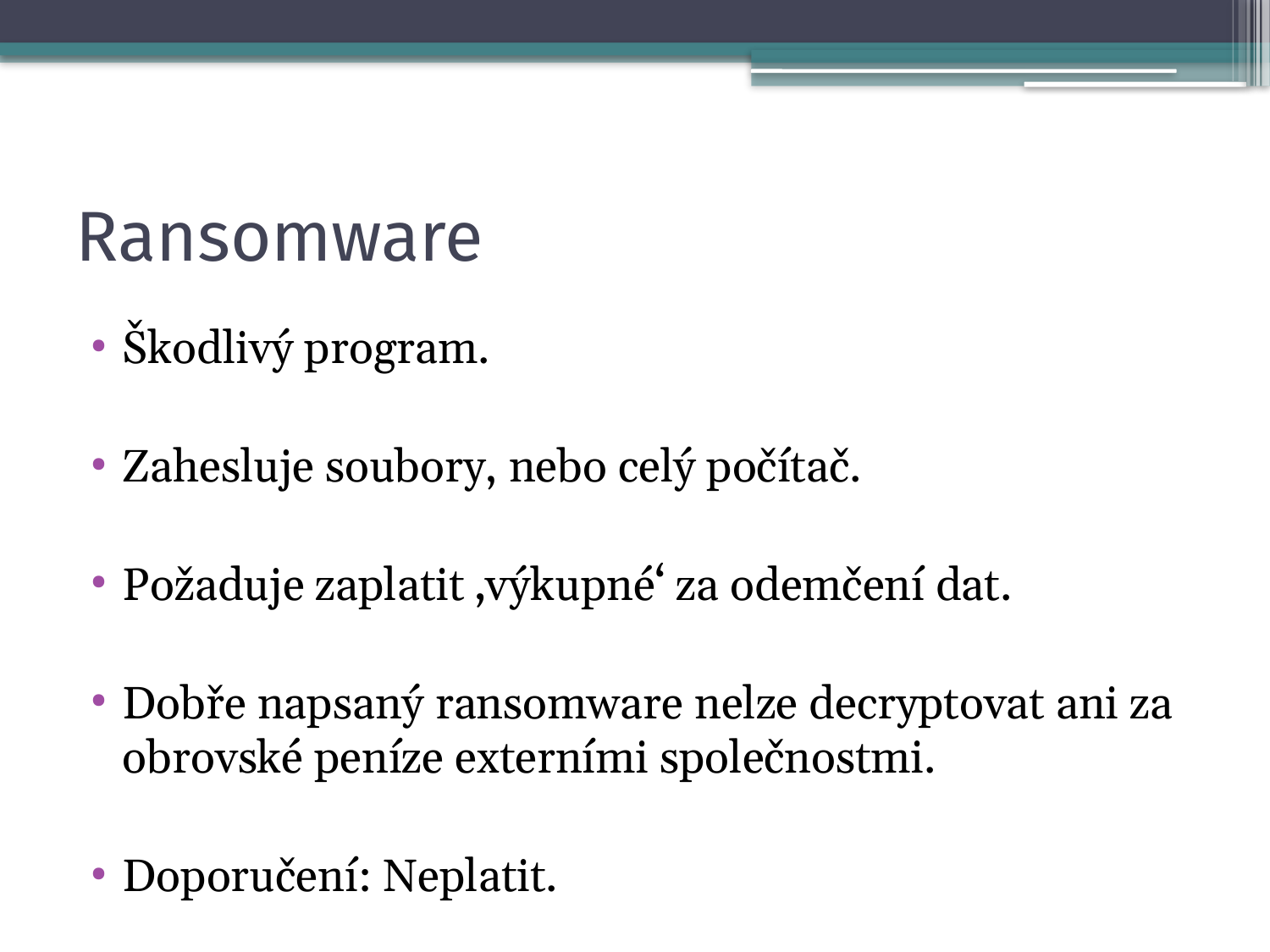

# Ransomware
Škodlivý program.

Zahesluje soubory, nebo celý počítač.

Požaduje zaplatit ‚výkupné‘ za odemčení dat.

Dobře napsaný ransomware nelze decryptovat ani za obrovské peníze externími společnostmi.

Doporučení: Neplatit.